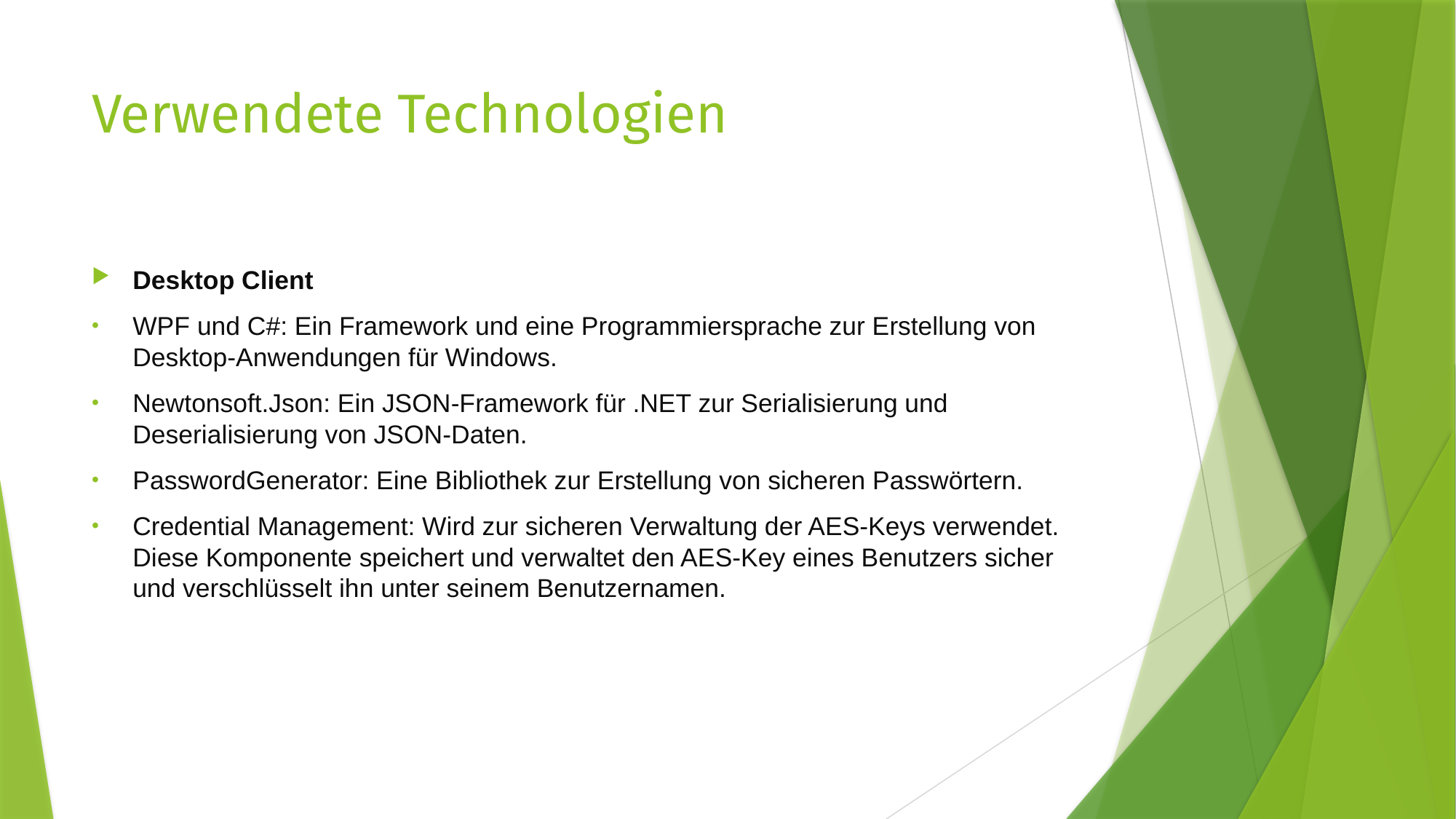

# Verwendete Technologien
Desktop Client
WPF und C#: Ein Framework und eine Programmiersprache zur Erstellung von Desktop-Anwendungen für Windows.
Newtonsoft.Json: Ein JSON-Framework für .NET zur Serialisierung und Deserialisierung von JSON-Daten.
PasswordGenerator: Eine Bibliothek zur Erstellung von sicheren Passwörtern.
Credential Management: Wird zur sicheren Verwaltung der AES-Keys verwendet. Diese Komponente speichert und verwaltet den AES-Key eines Benutzers sicher und verschlüsselt ihn unter seinem Benutzernamen.